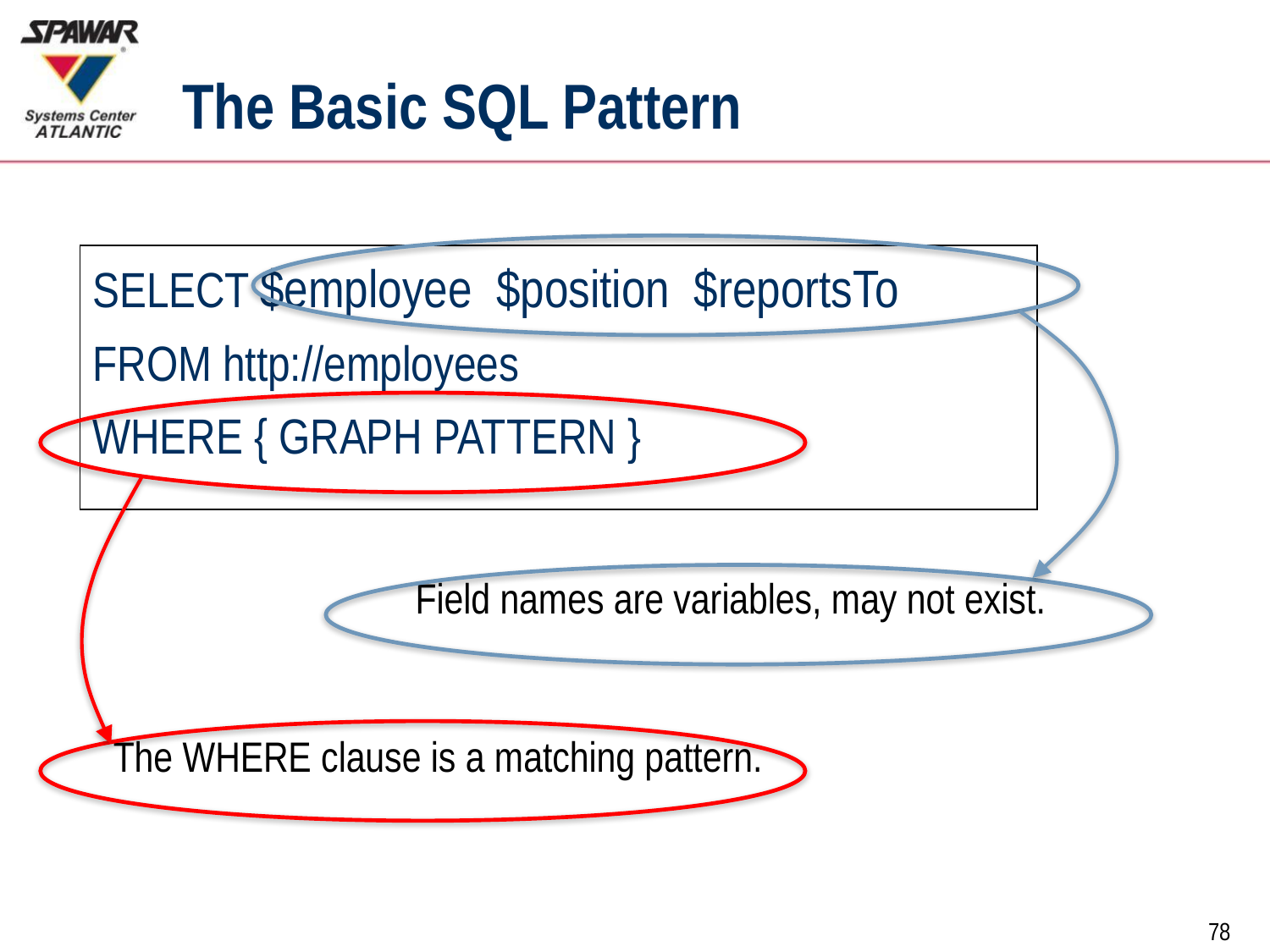

# The Basic SQL Pattern

SELECT $employee  $position  $reportsTo
FROM http://employees
WHERE { GRAPH PATTERN }

Field names are variables, may not exist.

The WHERE clause is a matching pattern.